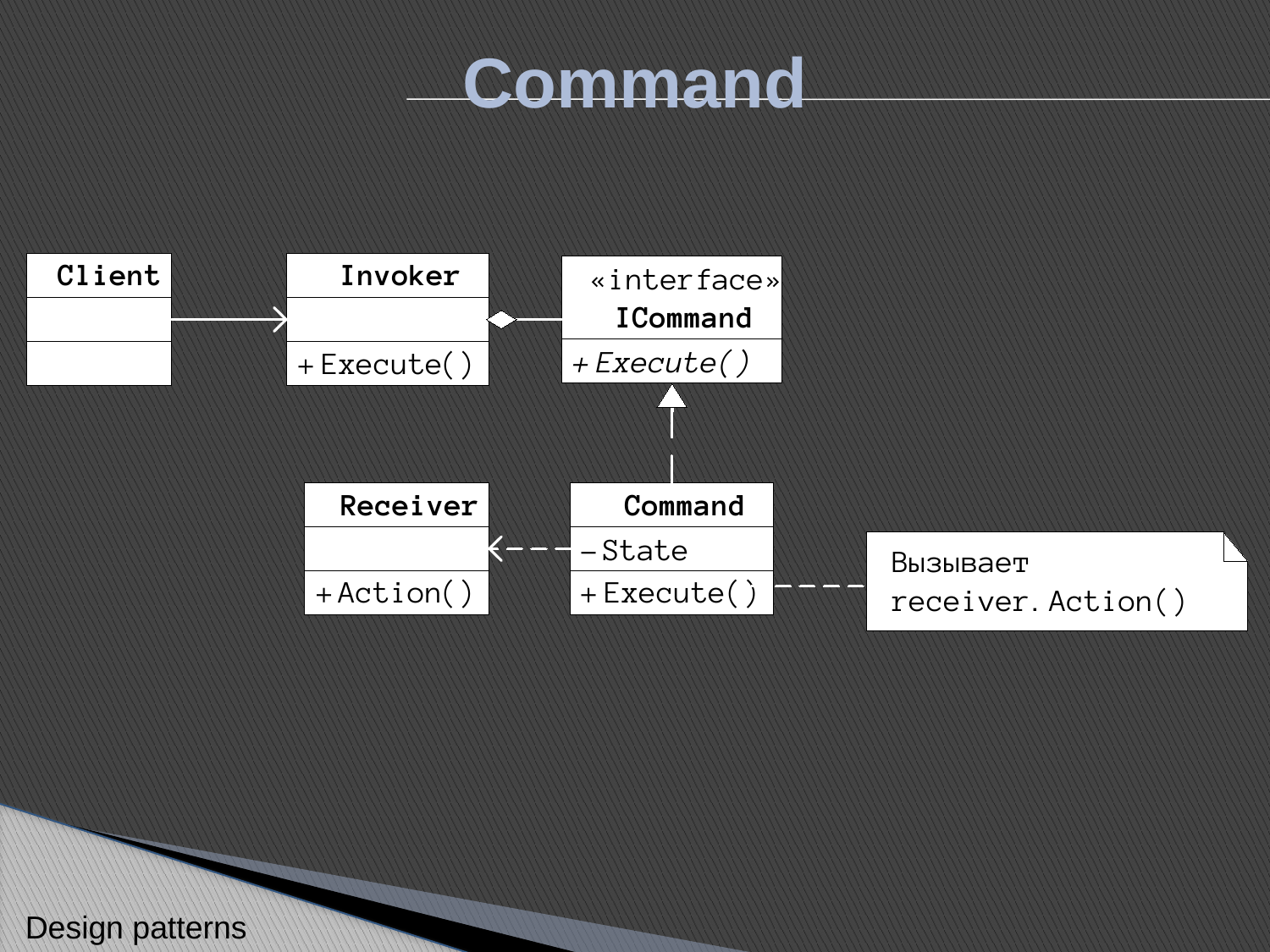

Command

Client
Invoker

«interface»
ICommand

+
Execute
()

+
Execute
()

Receiver
Command

-
State

Вызывает

+
Action
()
+
Execute
()
receiver
.
Action
()

Design patterns